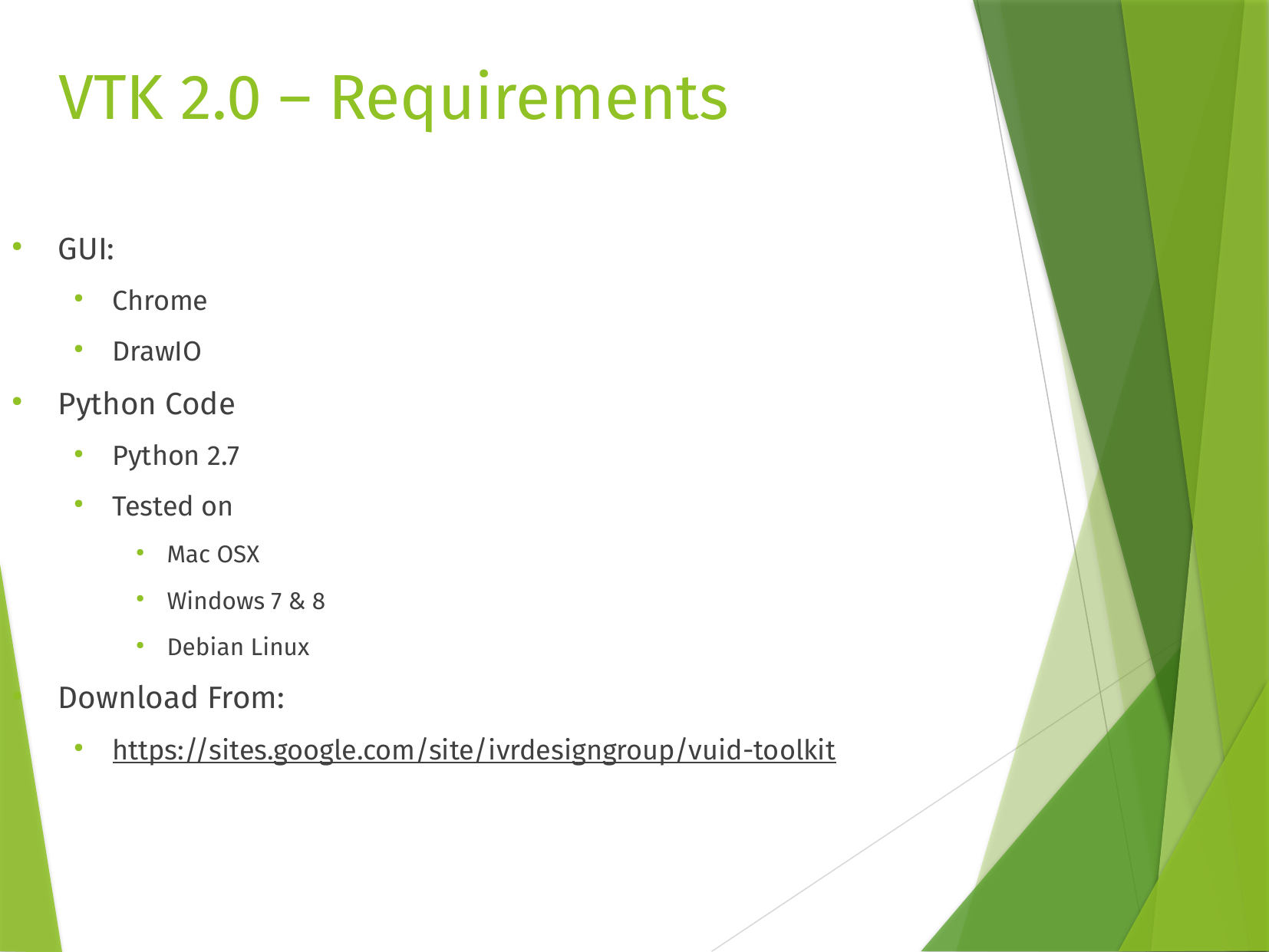

VTK 2.0 – Requirements
GUI:
Chrome
DrawIO
Python Code
Python 2.7
Tested on
Mac OSX
Windows 7 & 8
Debian Linux
Download From:
https://sites.google.com/site/ivrdesigngroup/vuid-toolkit